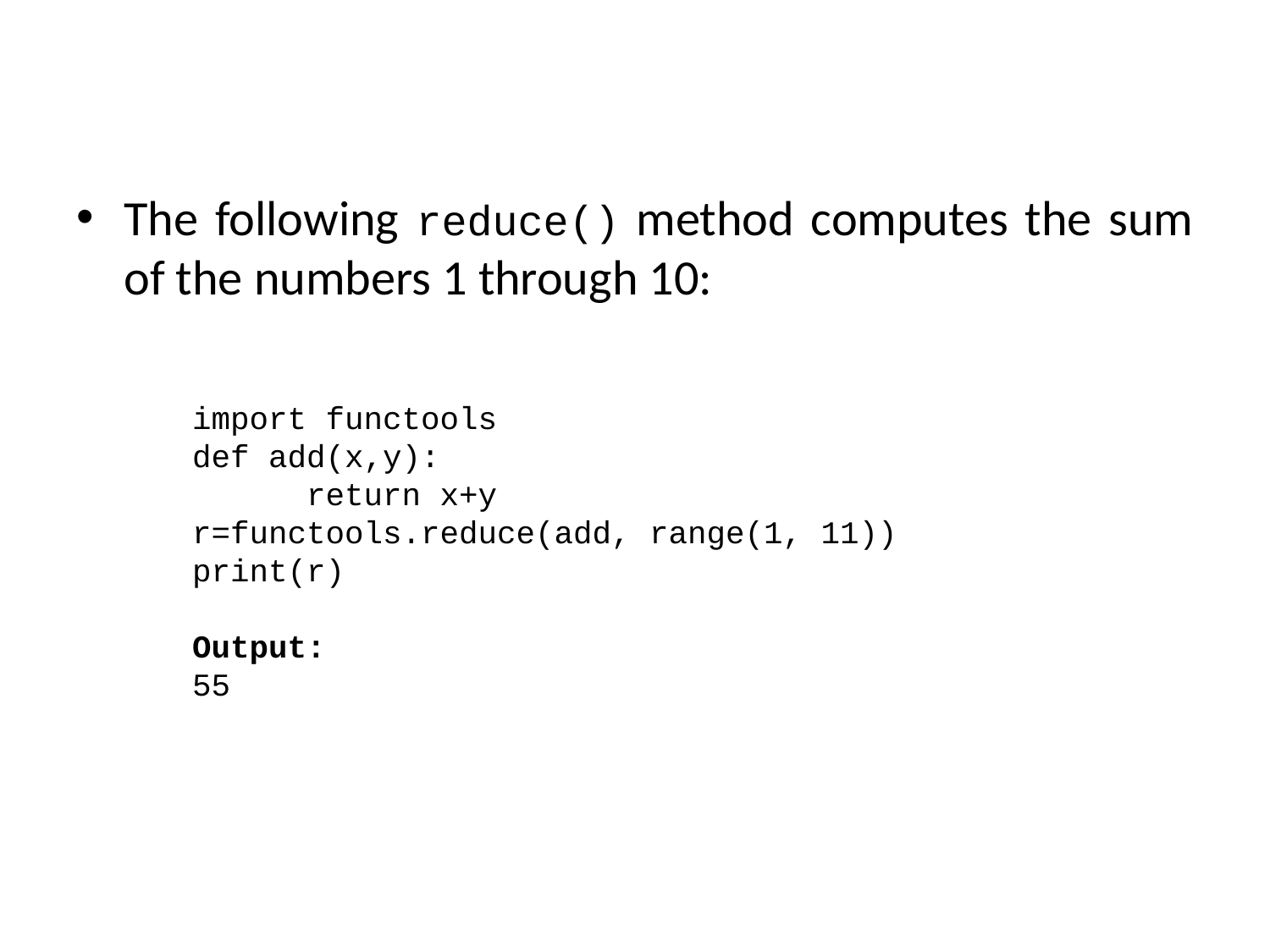

The following reduce() method computes the sum of the numbers 1 through 10:
import functools
def add(x,y):
      return x+y
r=functools.reduce(add, range(1, 11))
print(r)

Output:
55